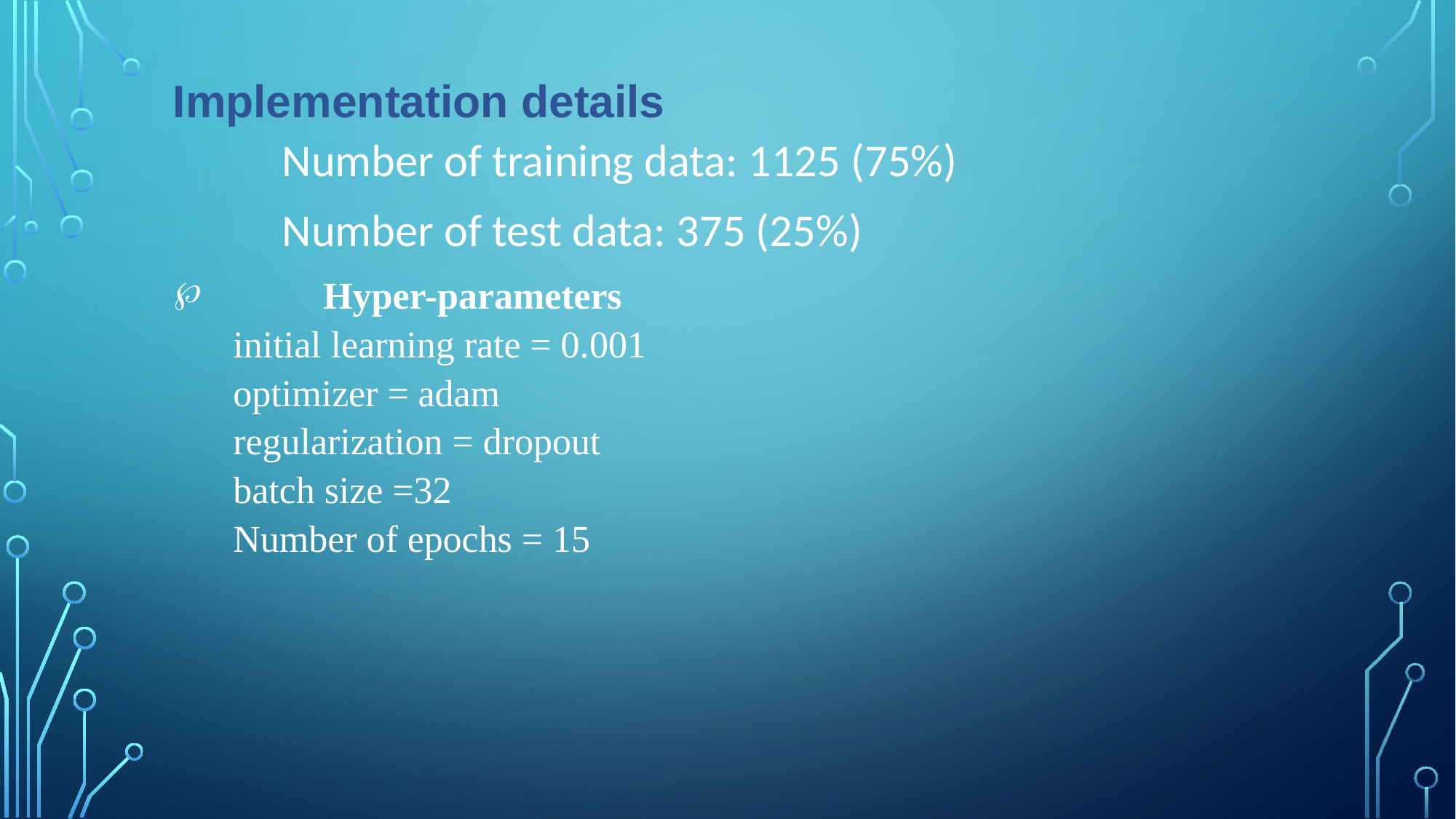

Implementation details
	Number of training data: 1125 (75%)
	Number of test data: 375 (25%)
	Hyper-parameters
initial learning rate = 0.001
optimizer = adam
regularization = dropout
batch size =32
Number of epochs = 15